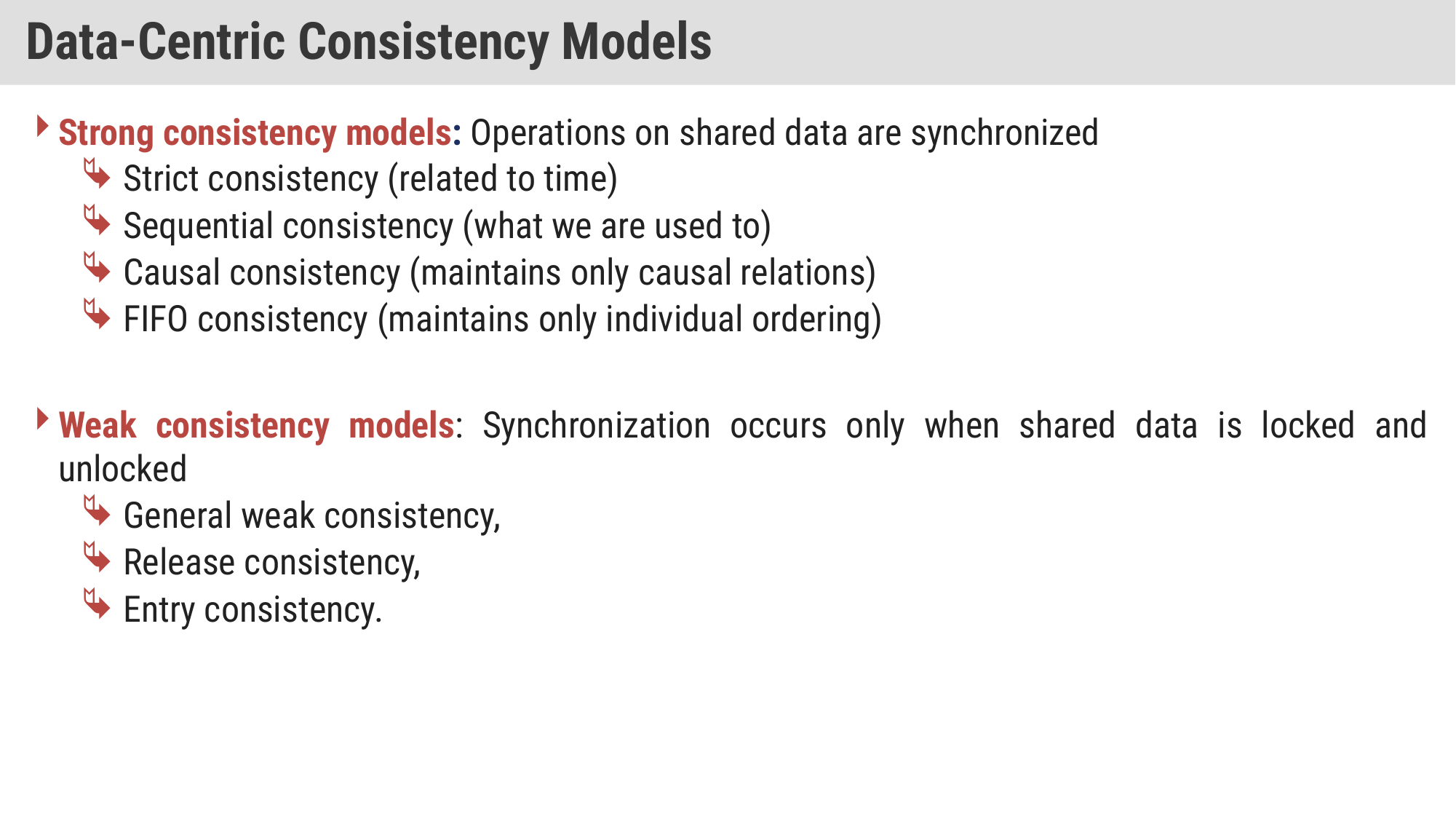

# Data-Centric Consistency Models
Strong consistency models: Operations on shared data are synchronized
Strict consistency (related to time)
Sequential consistency (what we are used to)
Causal consistency (maintains only causal relations)
FIFO consistency (maintains only individual ordering)

Weak consistency models: Synchronization occurs only when shared data is locked and unlocked
General weak consistency,
Release consistency,
Entry consistency.